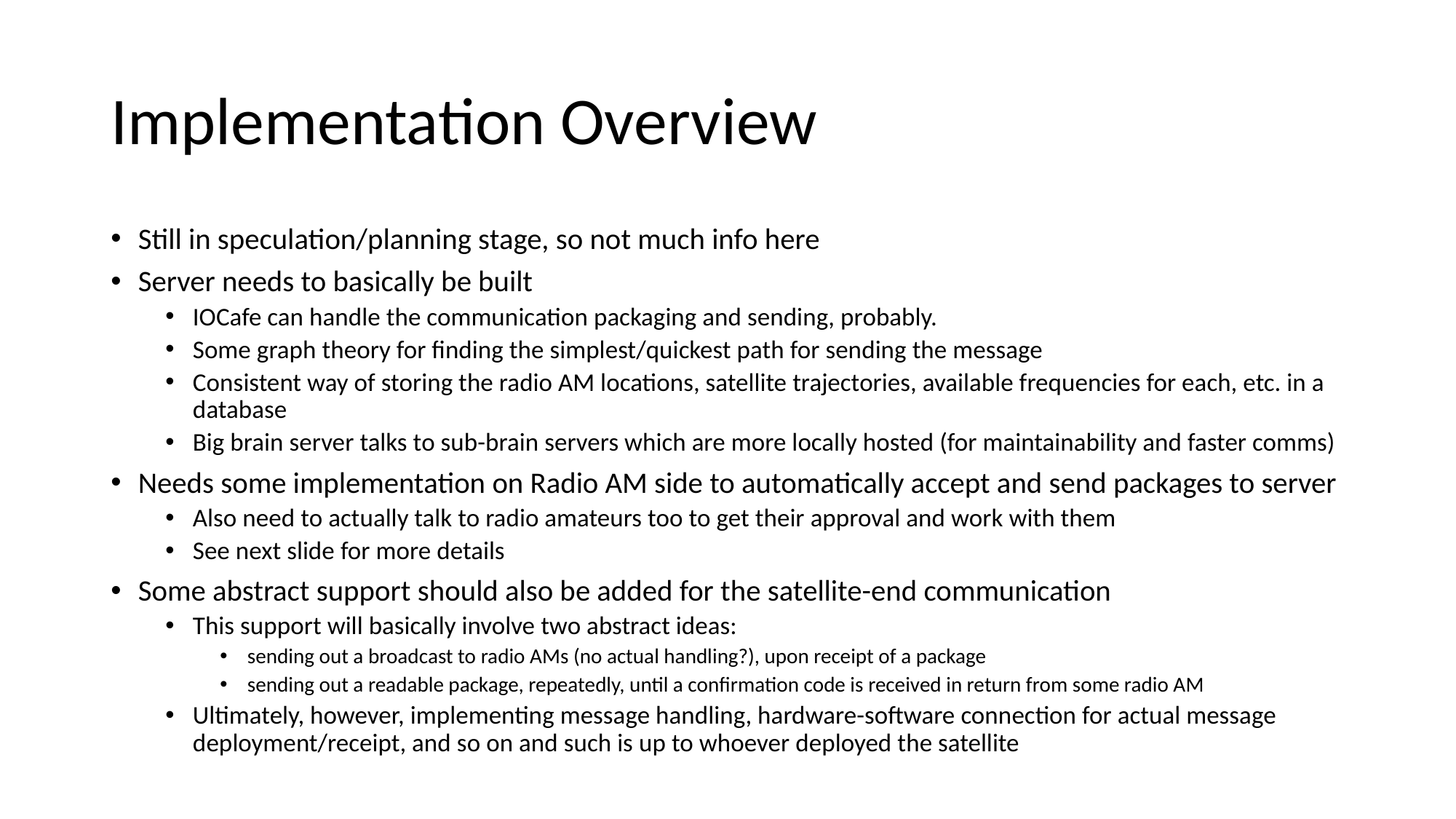

# Implementation Overview
Still in speculation/planning stage, so not much info here
Server needs to basically be built
IOCafe can handle the communication packaging and sending, probably.
Some graph theory for finding the simplest/quickest path for sending the message
Consistent way of storing the radio AM locations, satellite trajectories, available frequencies for each, etc. in a database
Big brain server talks to sub-brain servers which are more locally hosted (for maintainability and faster comms)
Needs some implementation on Radio AM side to automatically accept and send packages to server
Also need to actually talk to radio amateurs too to get their approval and work with them
See next slide for more details
Some abstract support should also be added for the satellite-end communication
This support will basically involve two abstract ideas:
sending out a broadcast to radio AMs (no actual handling?), upon receipt of a package
sending out a readable package, repeatedly, until a confirmation code is received in return from some radio AM
Ultimately, however, implementing message handling, hardware-software connection for actual message deployment/receipt, and so on and such is up to whoever deployed the satellite